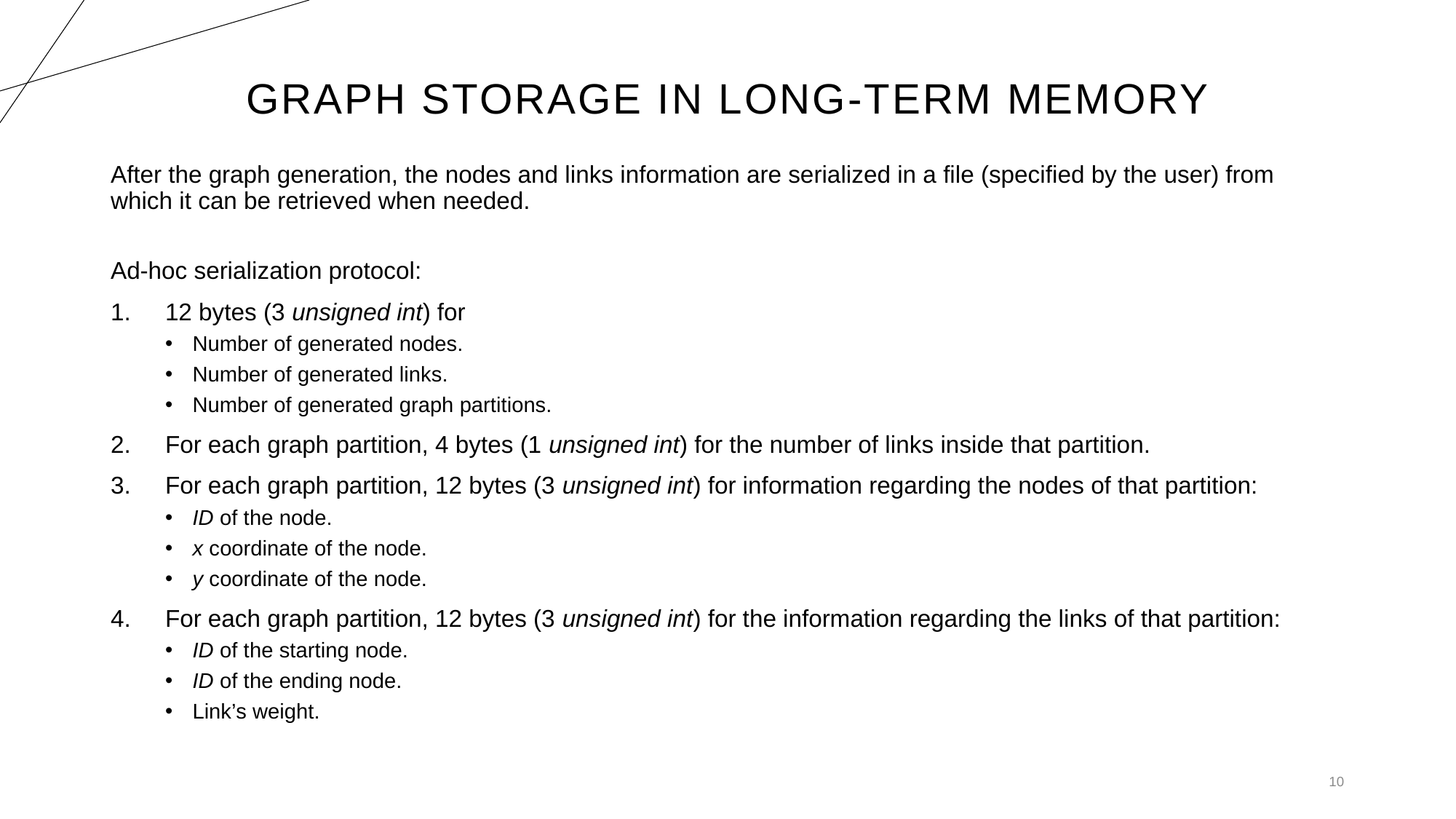

# Graph storage in long-term memory
After the graph generation, the nodes and links information are serialized in a file (specified by the user) from which it can be retrieved when needed.

Ad-hoc serialization protocol:
12 bytes (3 unsigned int) for
Number of generated nodes.
Number of generated links.
Number of generated graph partitions.
For each graph partition, 4 bytes (1 unsigned int) for the number of links inside that partition.
For each graph partition, 12 bytes (3 unsigned int) for information regarding the nodes of that partition:
ID of the node.
x coordinate of the node.
y coordinate of the node.
For each graph partition, 12 bytes (3 unsigned int) for the information regarding the links of that partition:
ID of the starting node.
ID of the ending node.
Link’s weight.

10